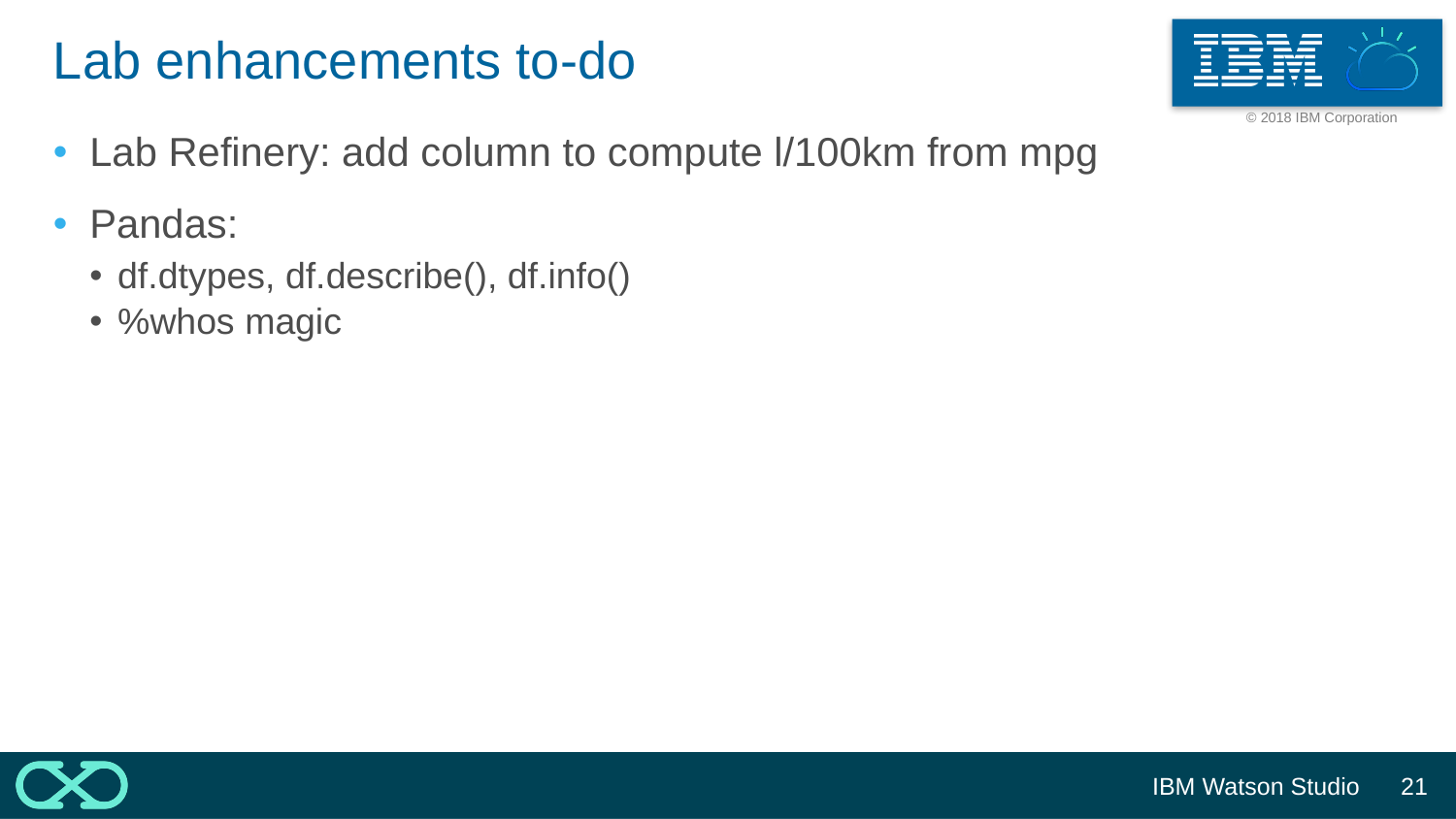

# Lab enhancements to-do
Lab Refinery: add column to compute l/100km from mpg
Pandas:
df.dtypes, df.describe(), df.info()
%whos magic